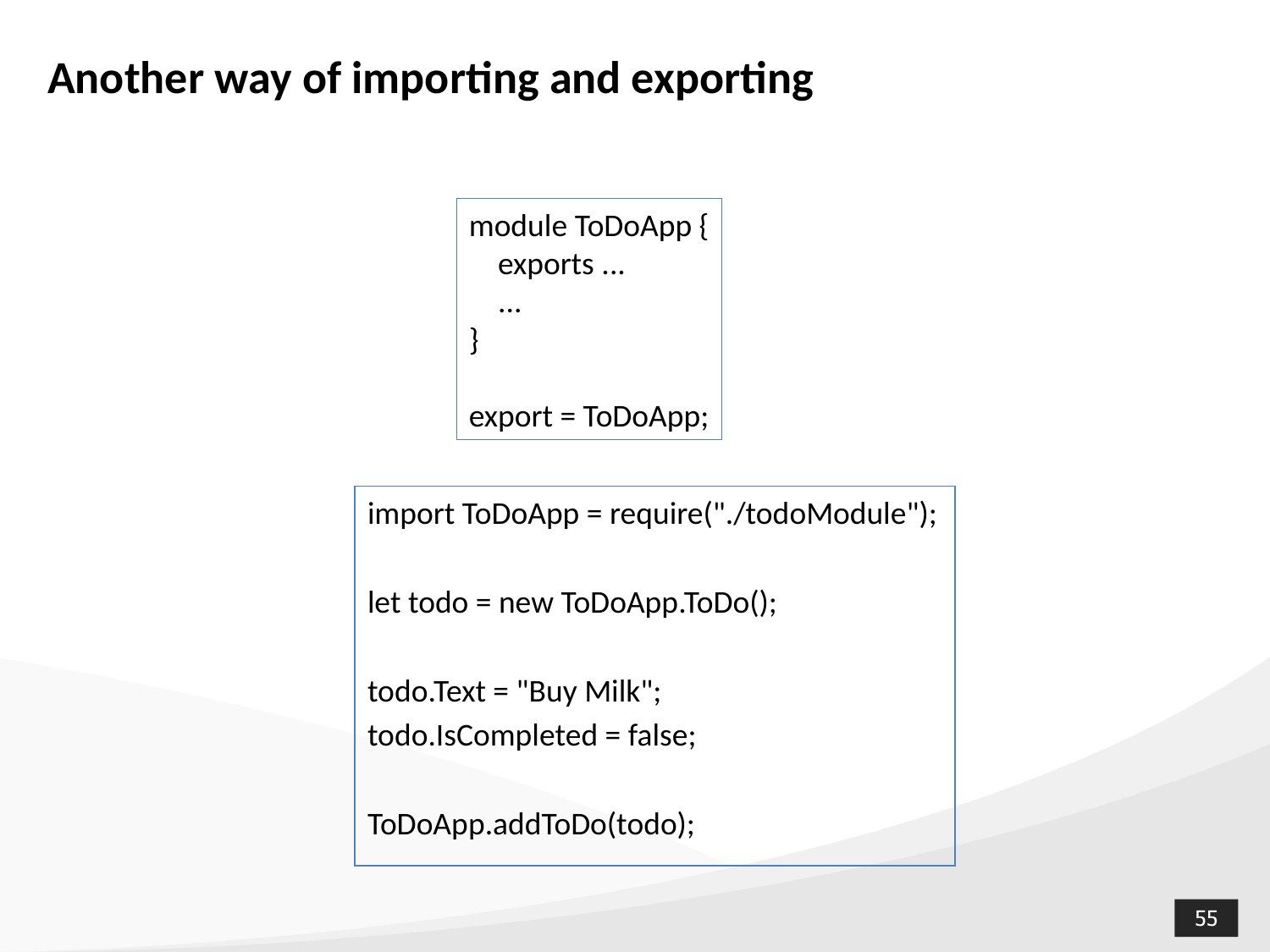

# Another way of importing and exporting
module ToDoApp {
    exports ...
    ...
}

export = ToDoApp;
import ToDoApp = require("./todoModule");

let todo = new ToDoApp.ToDo();

todo.Text = "Buy Milk";
todo.IsCompleted = false;

ToDoApp.addToDo(todo);